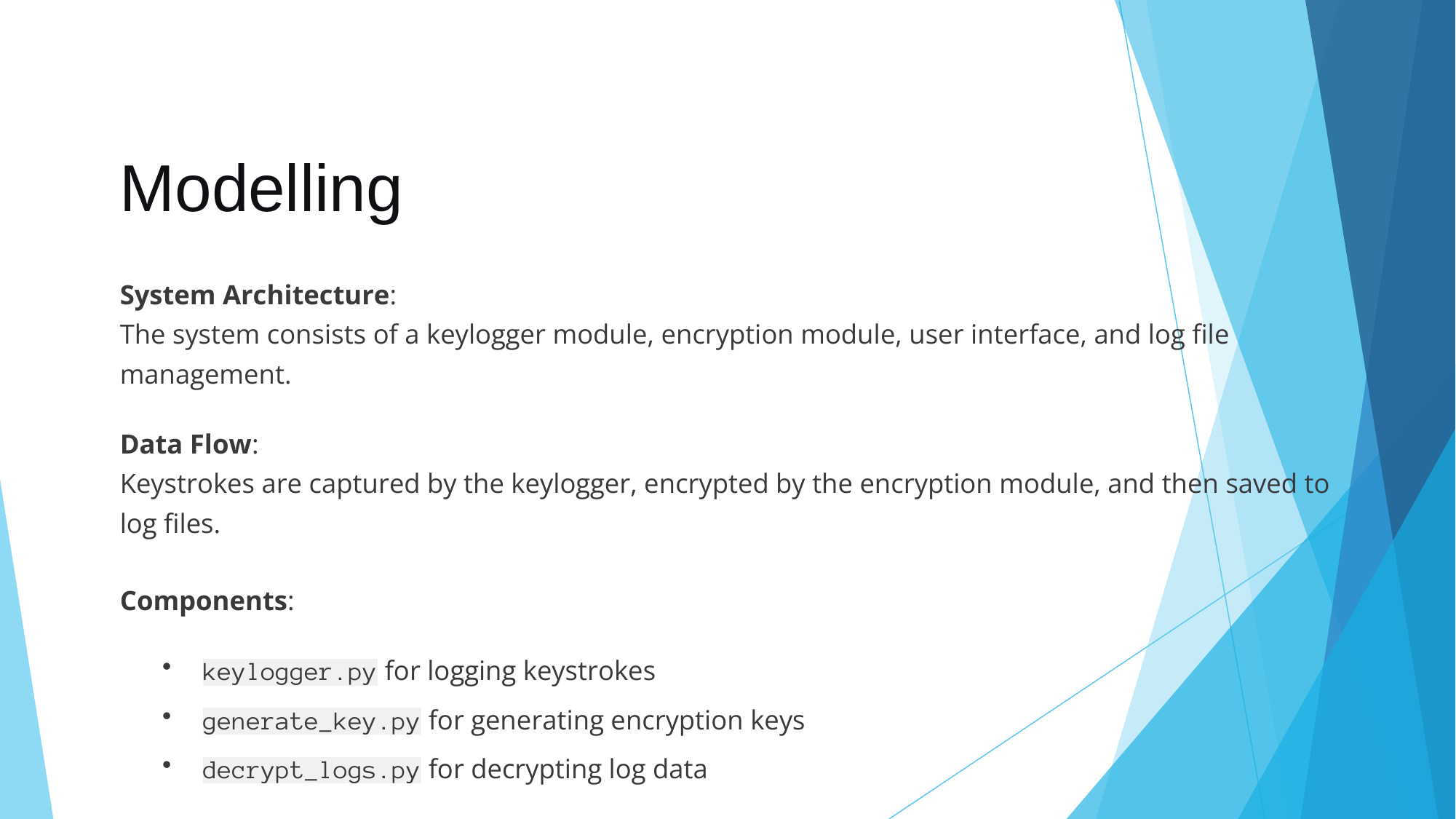

Modelling
System Architecture:
The system consists of a keylogger module, encryption module, user interface, and log file management.
Data Flow:
Keystrokes are captured by the keylogger, encrypted by the encryption module, and then saved to log files.
Components:
keylogger.py for logging keystrokes
generate_key.py for generating encryption keys
decrypt_logs.py for decrypting log data